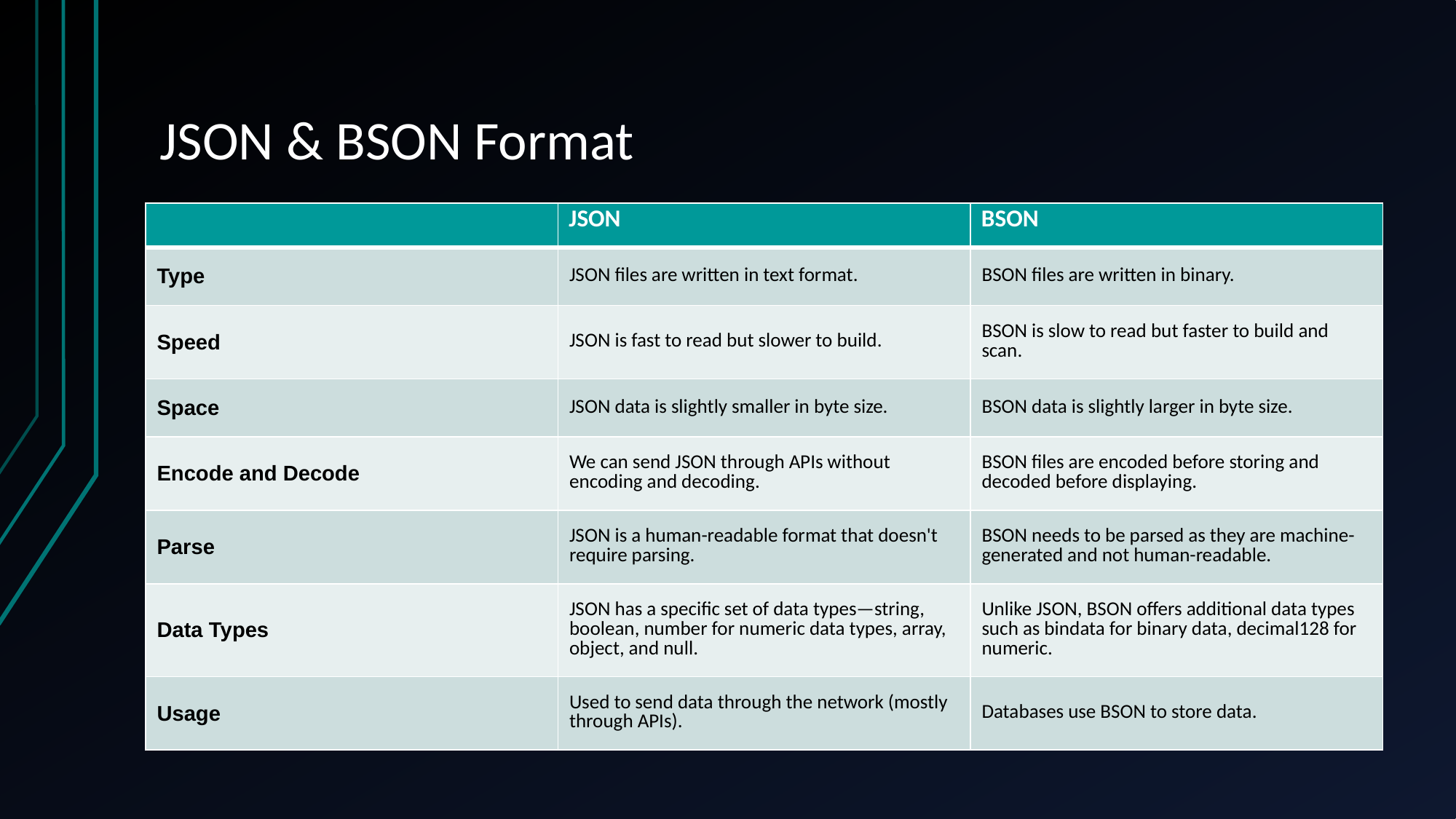

# JSON & BSON Format
|  | JSON | BSON |
| --- | --- | --- |
| Type | JSON files are written in text format. | BSON files are written in binary. |
| Speed | JSON is fast to read but slower to build. | BSON is slow to read but faster to build and scan. |
| Space | JSON data is slightly smaller in byte size. | BSON data is slightly larger in byte size. |
| Encode and Decode | We can send JSON through APIs without encoding and decoding. | BSON files are encoded before storing and decoded before displaying. |
| Parse | JSON is a human-readable format that doesn't require parsing. | BSON needs to be parsed as they are machine-generated and not human-readable. |
| Data Types | JSON has a specific set of data types—string, boolean, number for numeric data types, array, object, and null. | Unlike JSON, BSON offers additional data types such as bindata for binary data, decimal128 for numeric. |
| Usage | Used to send data through the network (mostly through APIs). | Databases use BSON to store data. |